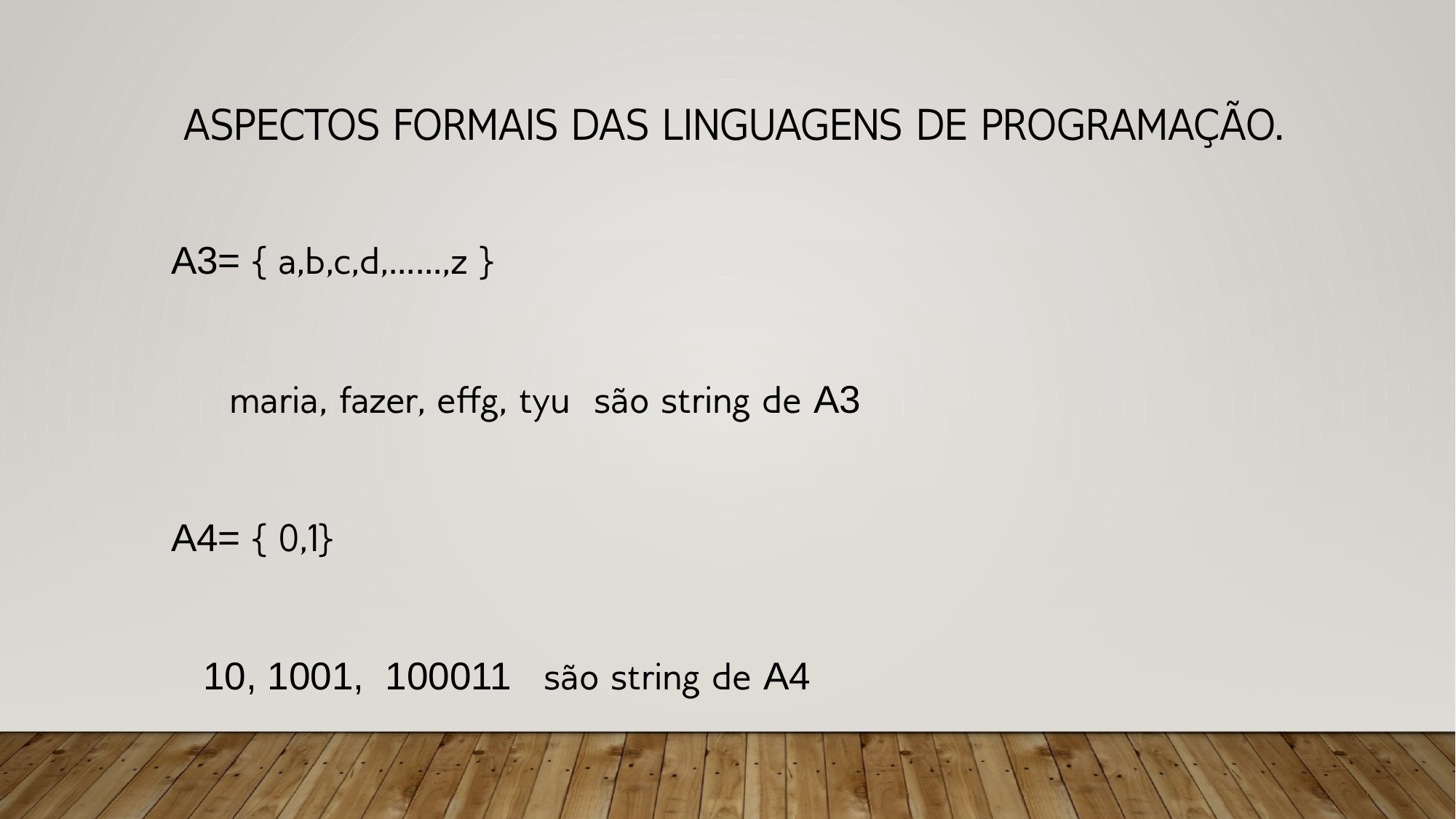

Aspectos formais das linguagens de programação.
A3= { a,b,c,d,......,z }

     maria, fazer, effg, tyu  são string de A3

A4= { 0,1}

   10, 1001,  100011   são string de A4